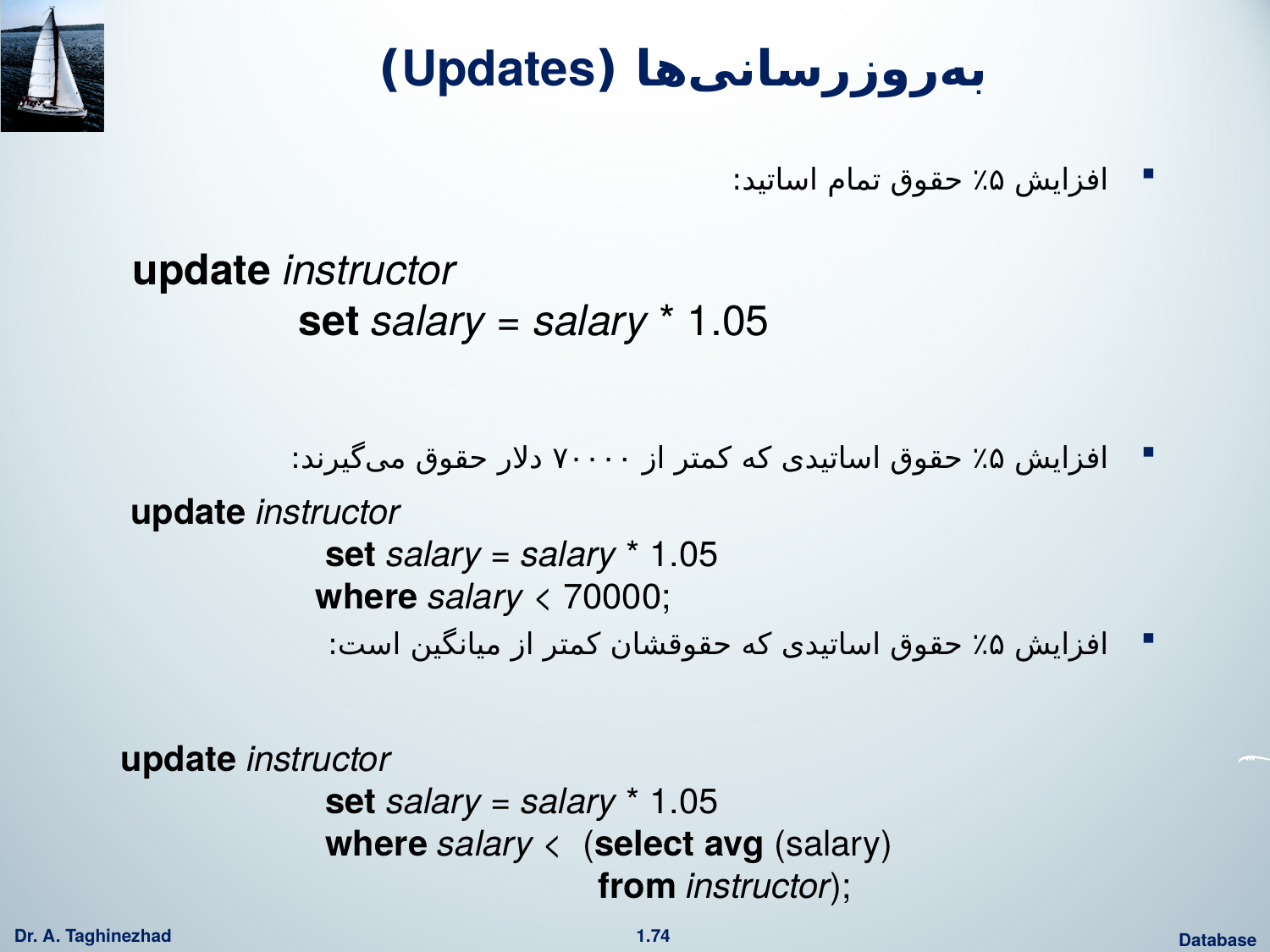

# به‌روزرسانی‌ها (Updates)
افزایش ۵٪ حقوق تمام اساتید:

افزایش ۵٪ حقوق اساتیدی که کمتر از ۷۰۰۰۰ دلار حقوق می‌گیرند:

افزایش ۵٪ حقوق اساتیدی که حقوقشان کمتر از میانگین است:
 update instructor
               set salary = salary * 1.05
 update instructor
                     set salary = salary * 1.05
                    where salary < 70000;
update instructor
                     set salary = salary * 1.05
                     where salary <  (select avg (salary)
                                                 from instructor);